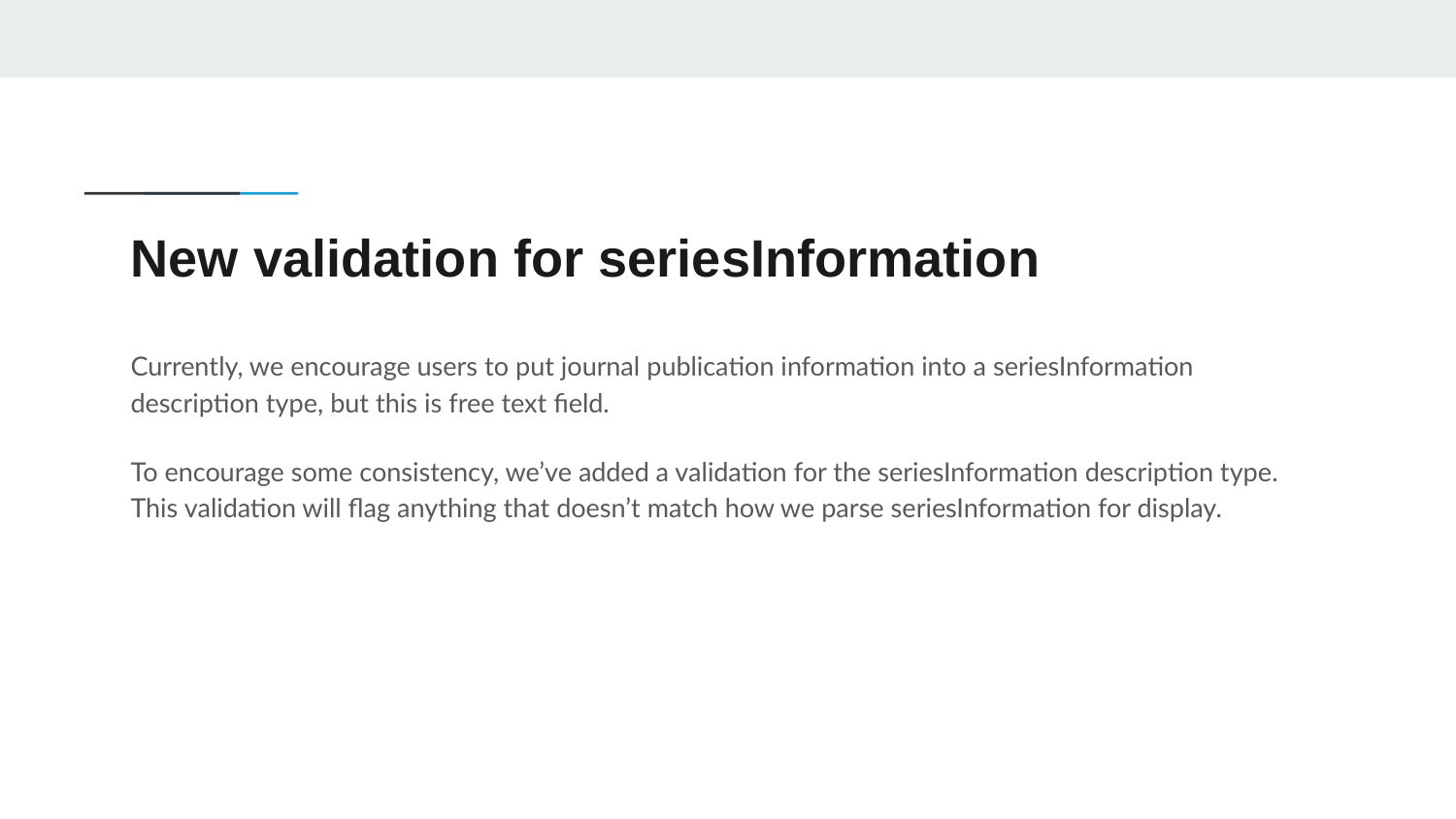

# New validation for seriesInformation
Currently, we encourage users to put journal publication information into a seriesInformation description type, but this is free text field.
To encourage some consistency, we’ve added a validation for the seriesInformation description type. This validation will flag anything that doesn’t match how we parse seriesInformation for display.